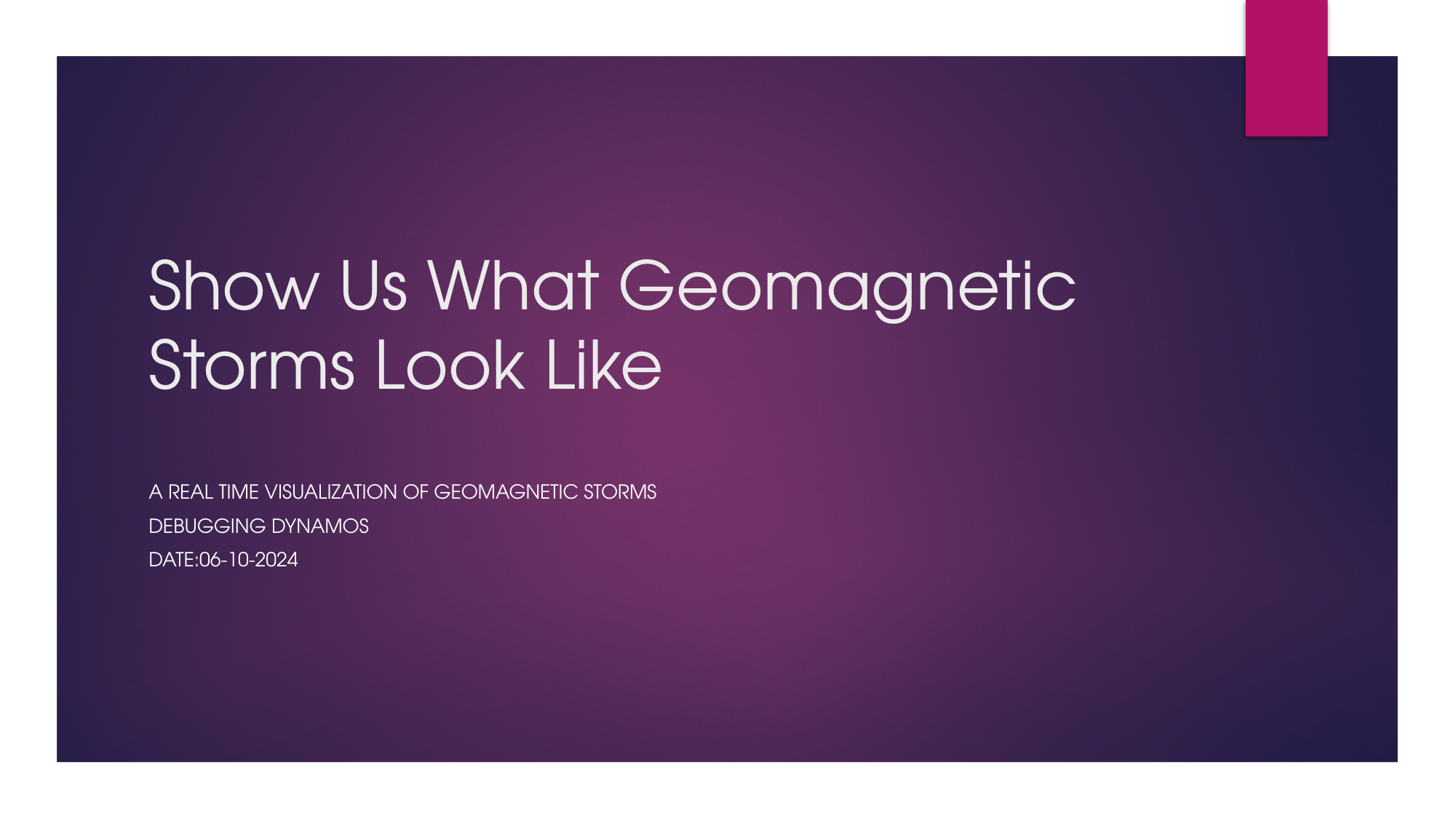

# Show Us What Geomagnetic Storms Look Like
A Real Time Visualization Of Geomagnetic Storms
Debugging Dynamos
dAte:06-10-2024